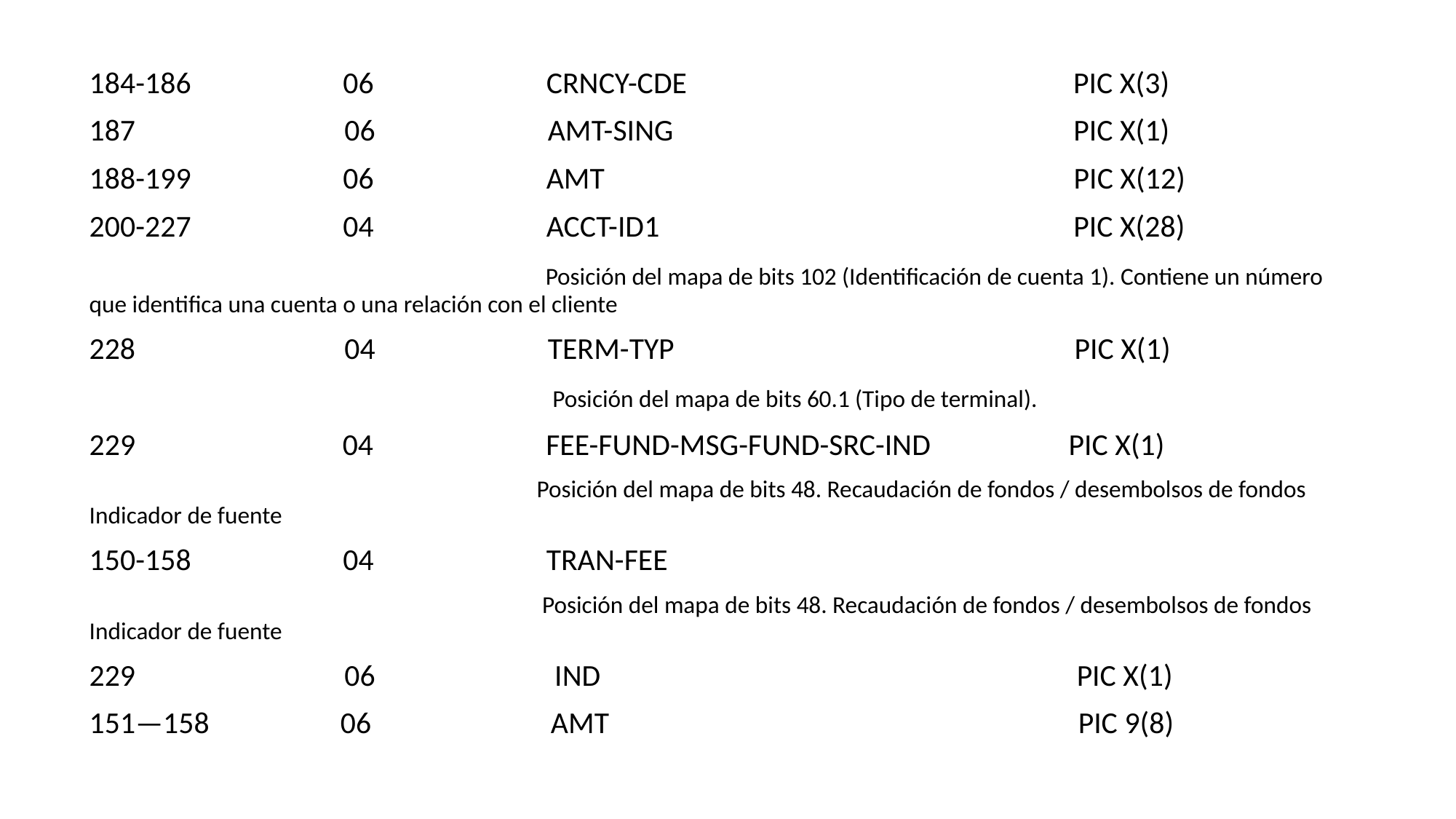

184-186                      06                         CRNCY-CDE                                                        PIC X(3)
                             06                         AMT-SING                                                          PIC X(1)
188-199                      06                         AMT                                                                    PIC X(12)
200-227                      04                         ACCT-ID1                                                            PIC X(28)
                                                                  Posición del mapa de bits 102 (Identificación de cuenta 1). Contiene un número que identifica una cuenta o una relación con el cliente
                             04                         TERM-TYP                                                          PIC X(1)
                                                                   Posición del mapa de bits 60.1 (Tipo de terminal).
229                              04                         FEE-FUND-MSG-FUND-SRC-IND                    PIC X(1)
                                                                                  Posición del mapa de bits 48. Recaudación de fondos / desembolsos de fondos Indicador de fuente
150-158                      04                         TRAN-FEE
                                                                                   Posición del mapa de bits 48. Recaudación de fondos / desembolsos de fondos Indicador de fuente
                             06                          IND                                                                     PIC X(1)
151—158                   06                          AMT                                                                    PIC 9(8)